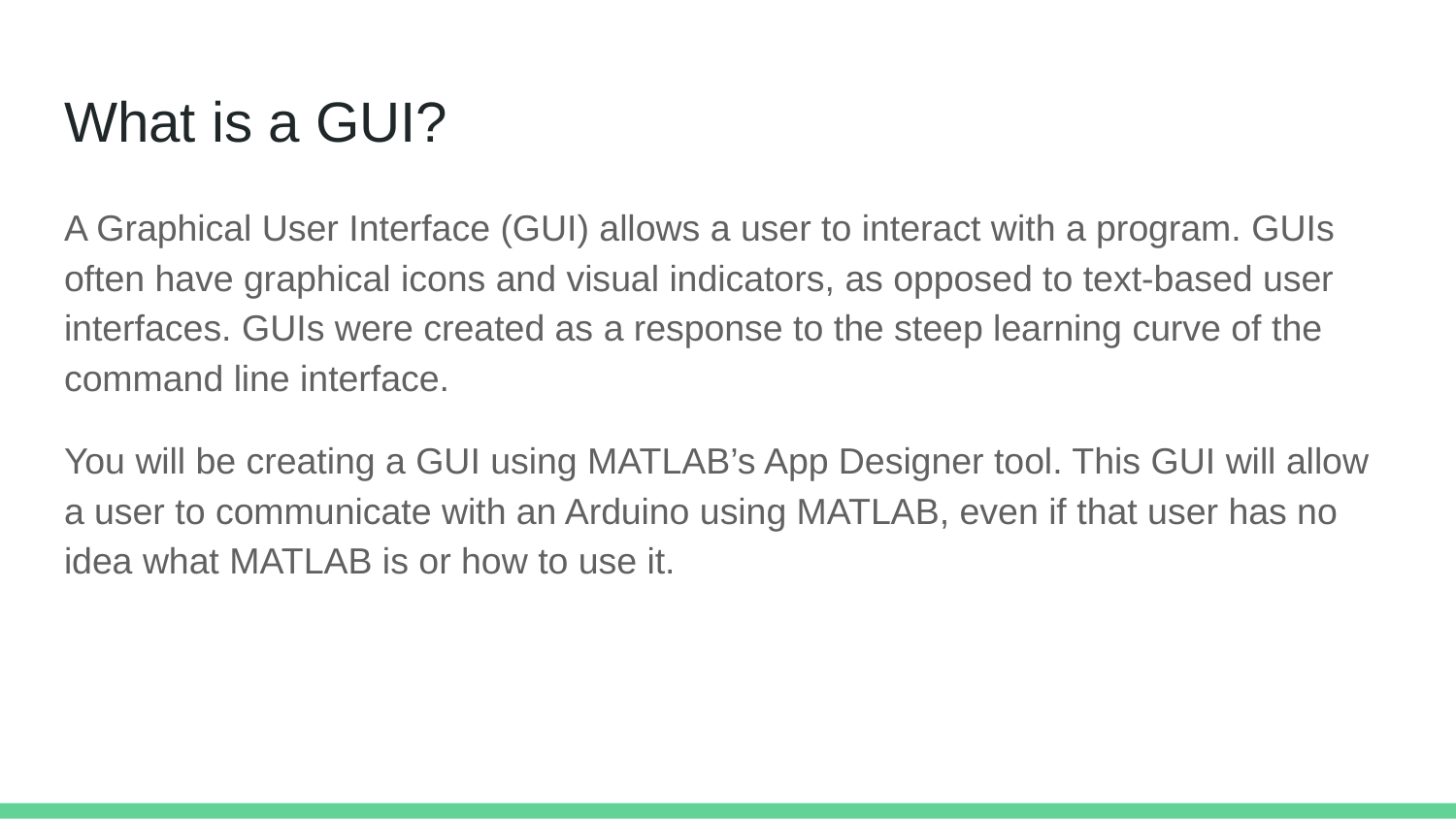

# What is a GUI?
A Graphical User Interface (GUI) allows a user to interact with a program. GUIs often have graphical icons and visual indicators, as opposed to text-based user interfaces. GUIs were created as a response to the steep learning curve of the command line interface.
You will be creating a GUI using MATLAB’s App Designer tool. This GUI will allow a user to communicate with an Arduino using MATLAB, even if that user has no idea what MATLAB is or how to use it.